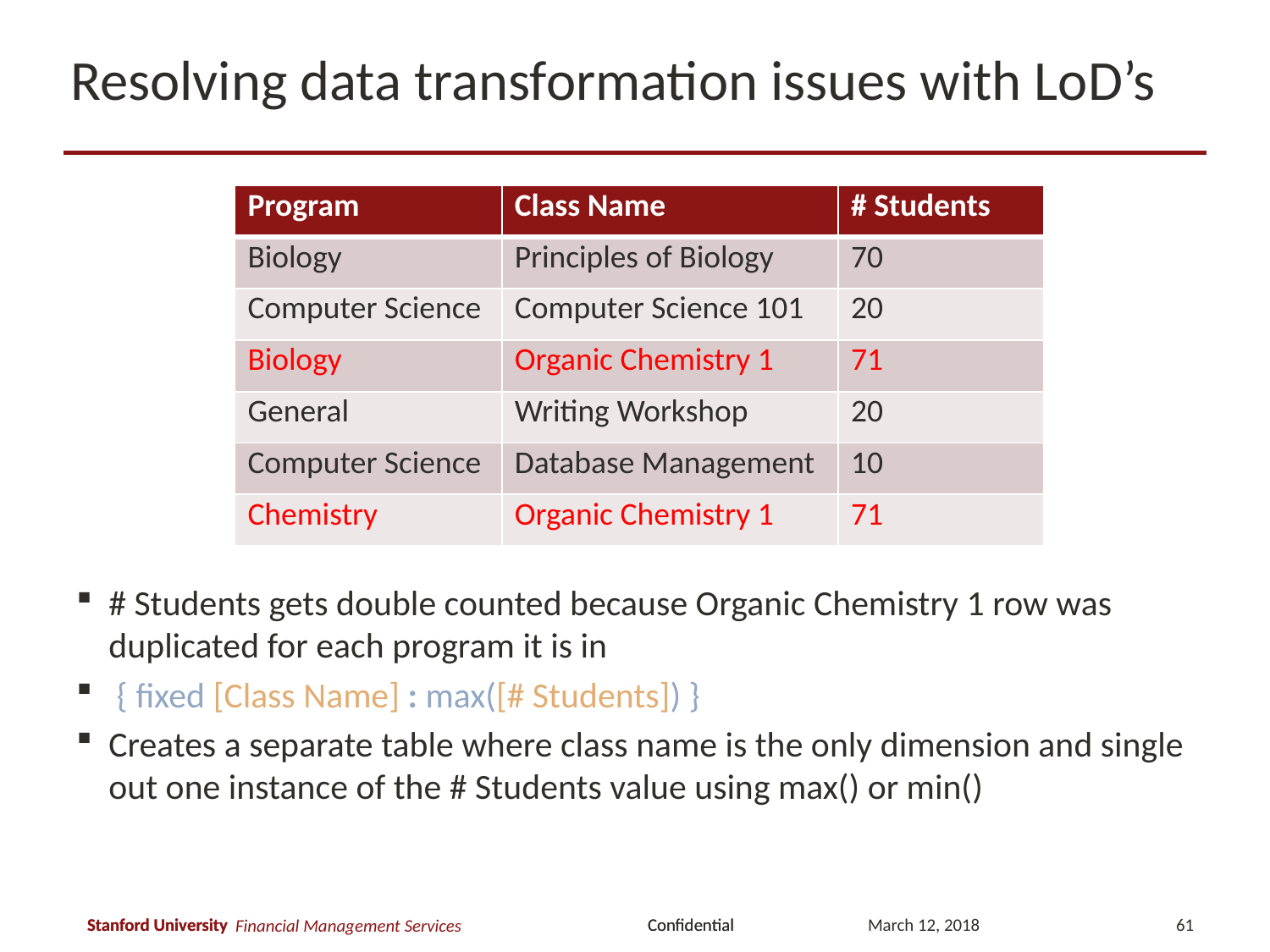

# Resolving data transformation issues with LoD’s
| Program | Class Name | # Students |
| --- | --- | --- |
| Biology | Principles of Biology | 70 |
| Computer Science | Computer Science 101 | 20 |
| Biology | Organic Chemistry 1 | 71 |
| General | Writing Workshop | 20 |
| Computer Science | Database Management | 10 |
| Chemistry | Organic Chemistry 1 | 71 |
# Students gets double counted because Organic Chemistry 1 row was duplicated for each program it is in
 { fixed [Class Name] : max([# Students]) }
Creates a separate table where class name is the only dimension and single out one instance of the # Students value using max() or min()

March 12, 2018
61
Financial Management Services